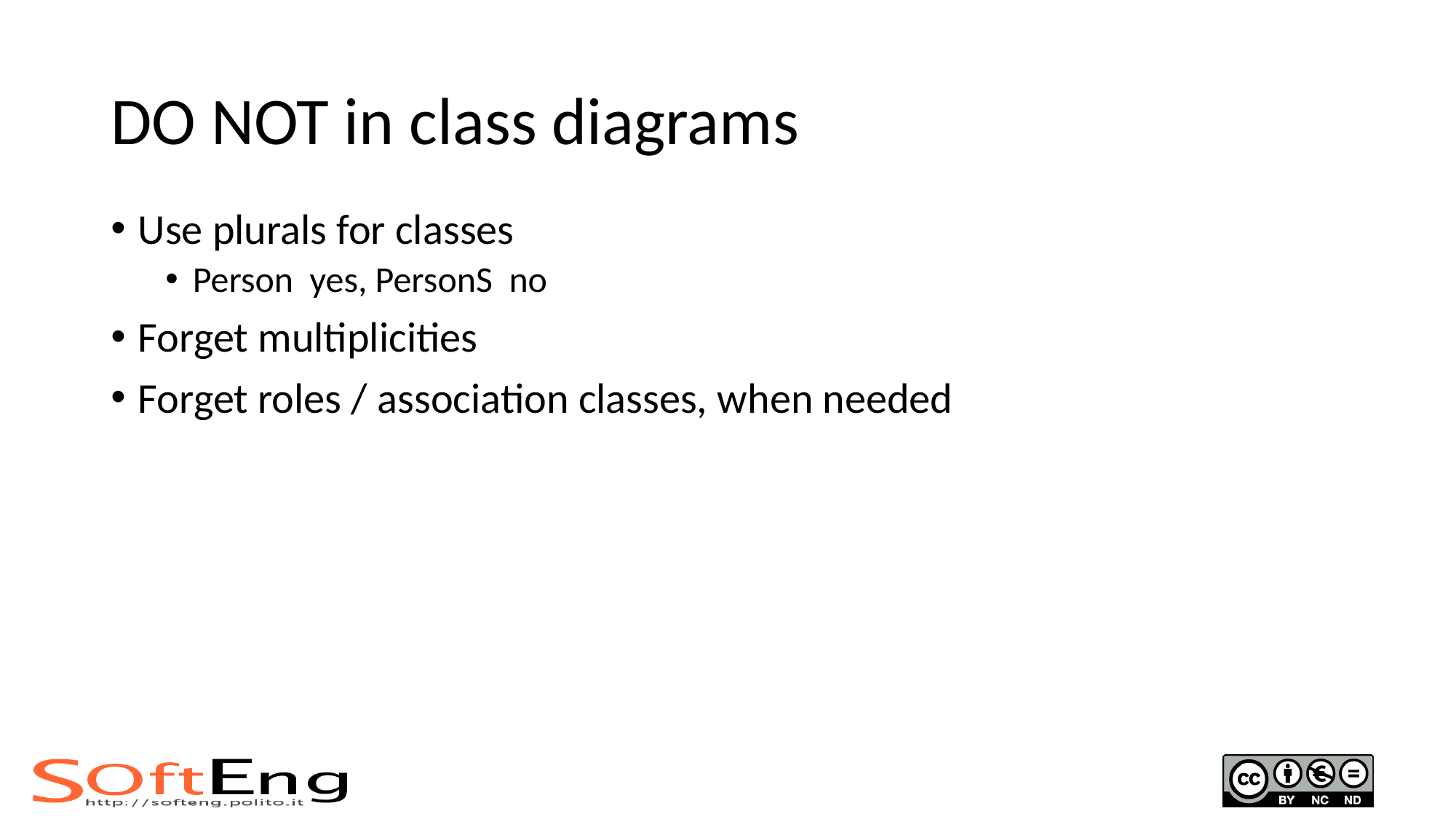

# DO NOT in class diagrams
Use plurals for classes
Person  yes, PersonS  no
Forget multiplicities
Forget roles / association classes, when needed